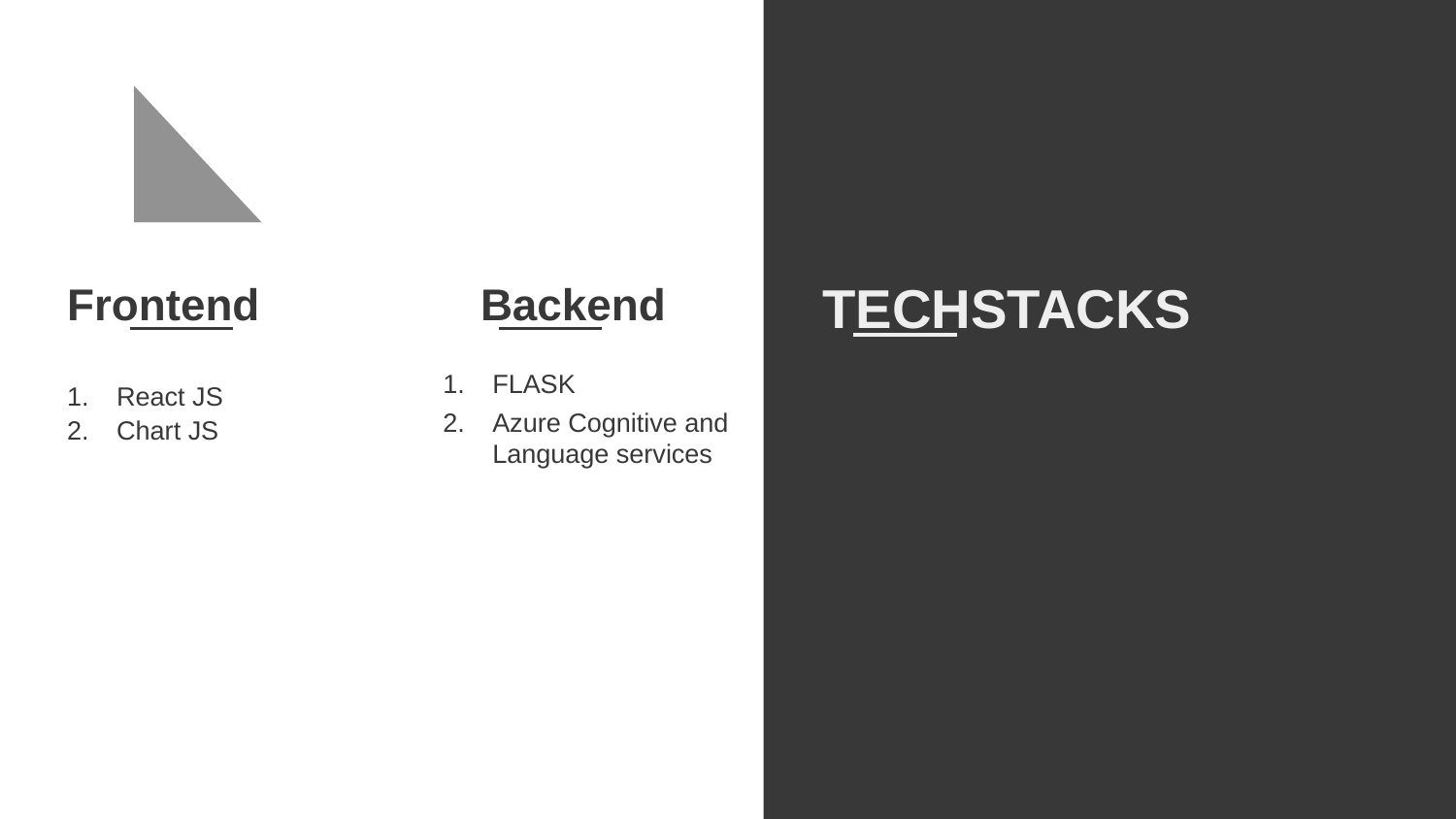

# TECHSTACKS
Frontend
Backend
FLASK
Azure Cognitive and Language services
React JS
Chart JS